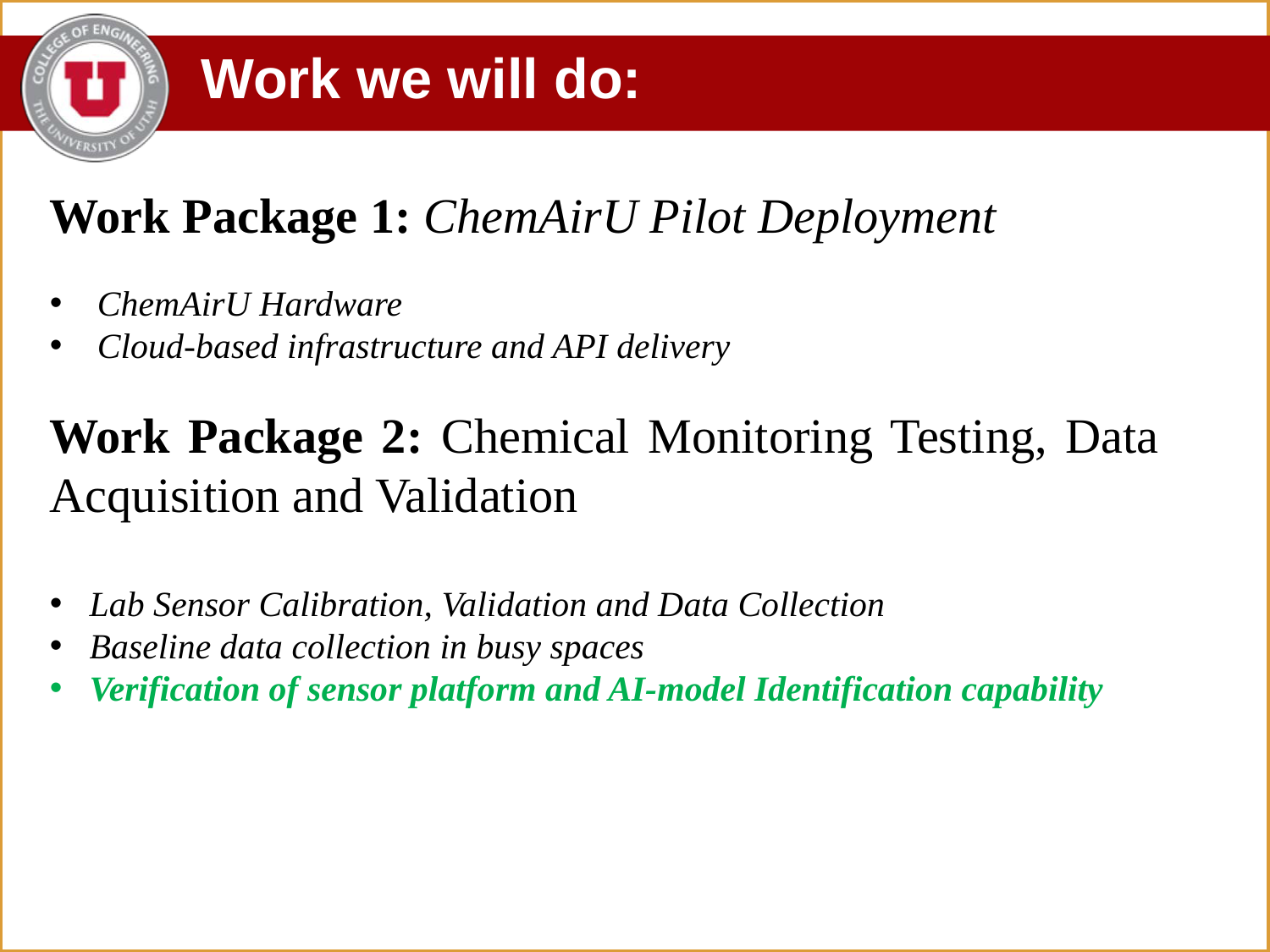

# Work we will do:
Work Package 1: ChemAirU Pilot Deployment

ChemAirU Hardware
Cloud-based infrastructure and API delivery

Work Package 2: Chemical Monitoring Testing, Data Acquisition and Validation

Lab Sensor Calibration, Validation and Data Collection
Baseline data collection in busy spaces
Verification of sensor platform and AI-model Identification capability